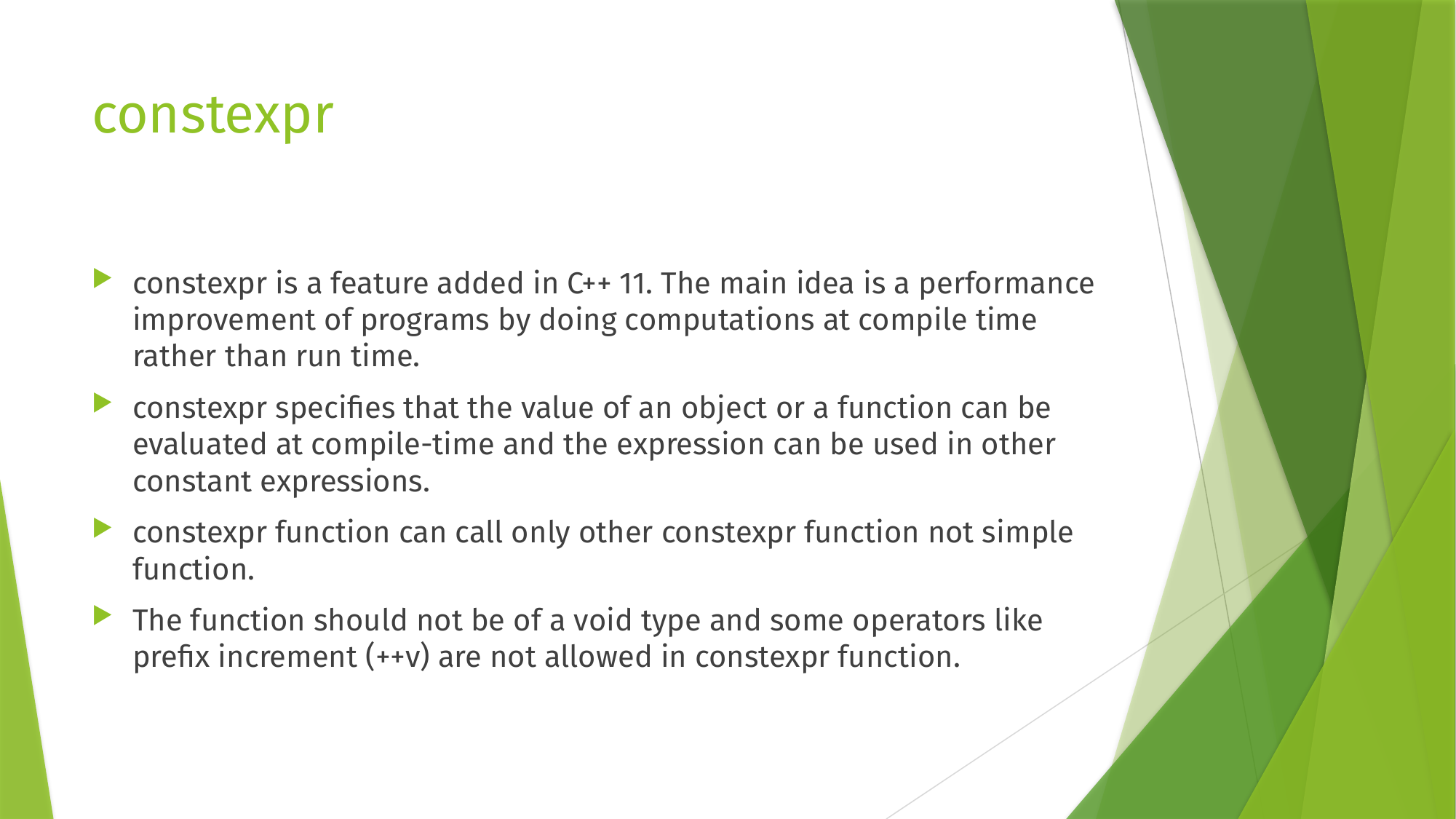

# constexpr
constexpr is a feature added in C++ 11. The main idea is a performance improvement of programs by doing computations at compile time rather than run time.
constexpr specifies that the value of an object or a function can be evaluated at compile-time and the expression can be used in other constant expressions.
constexpr function can call only other constexpr function not simple function.
The function should not be of a void type and some operators like prefix increment (++v) are not allowed in constexpr function.